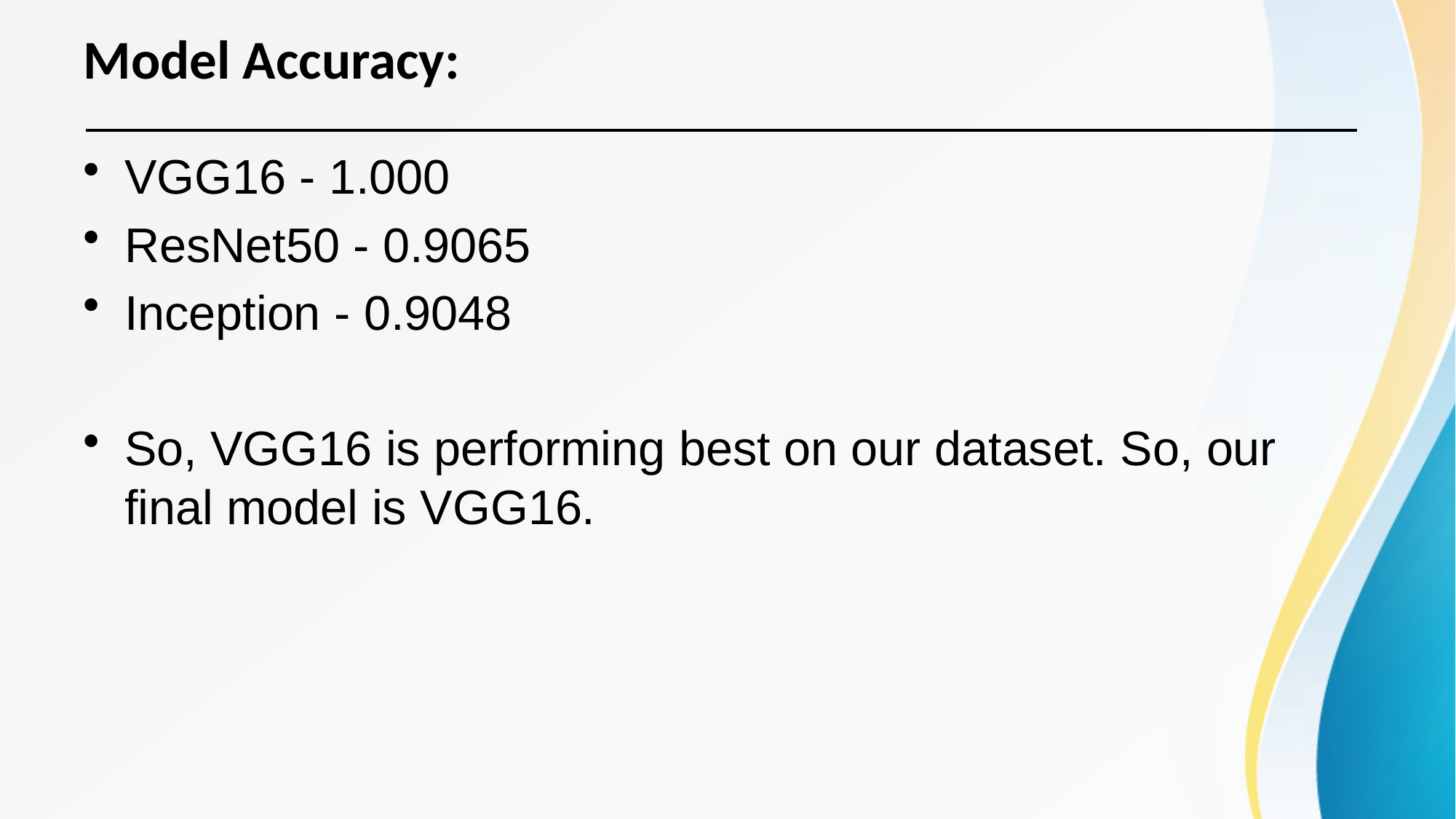

# Model Accuracy:
VGG16 - 1.000
ResNet50 - 0.9065
Inception - 0.9048

So, VGG16 is performing best on our dataset. So, our final model is VGG16.